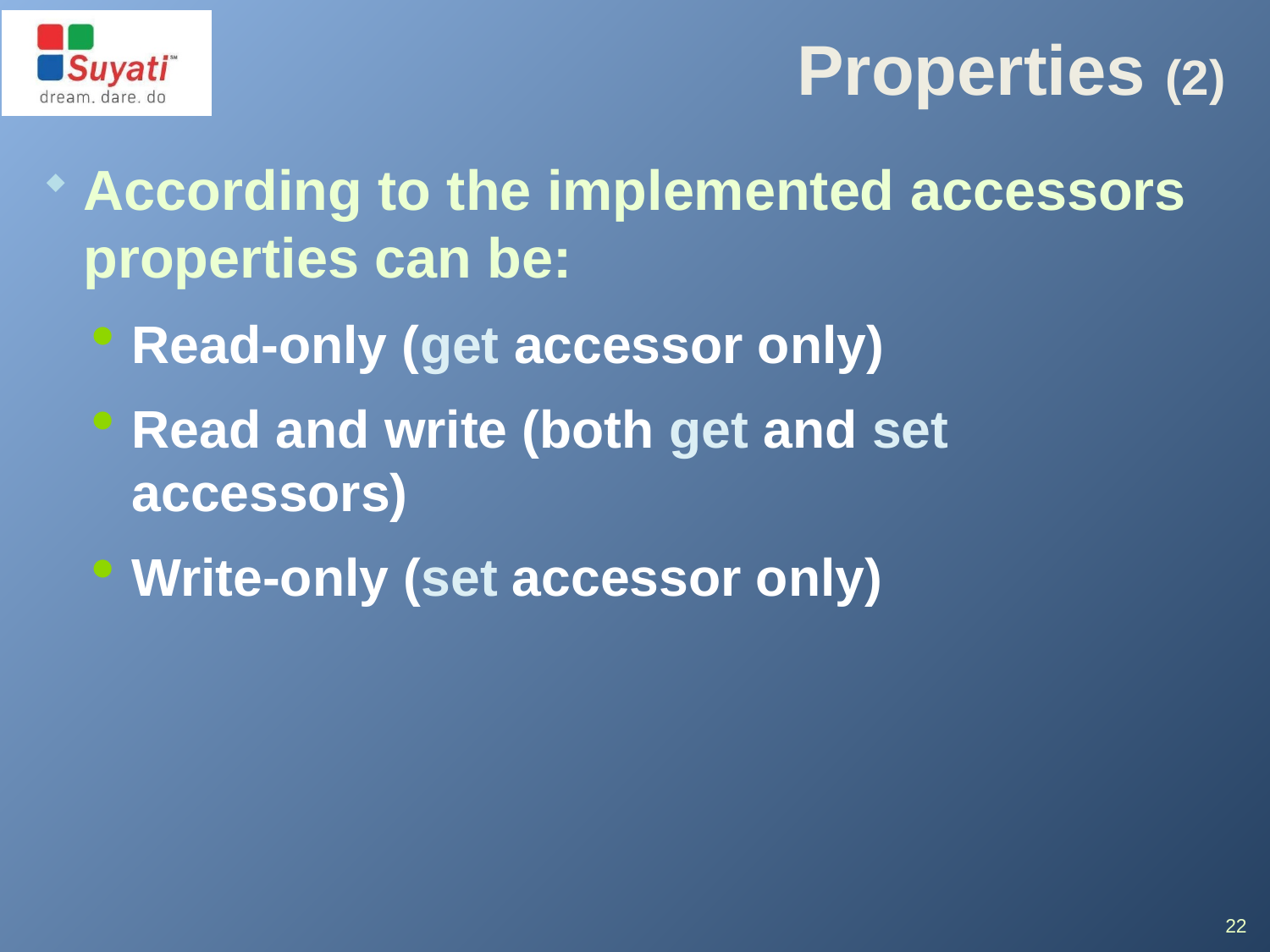

# Properties (2)
According to the implemented accessors properties can be:
Read-only (get accessor only)
Read and write (both get and set accessors)
Write-only (set accessor only)

22